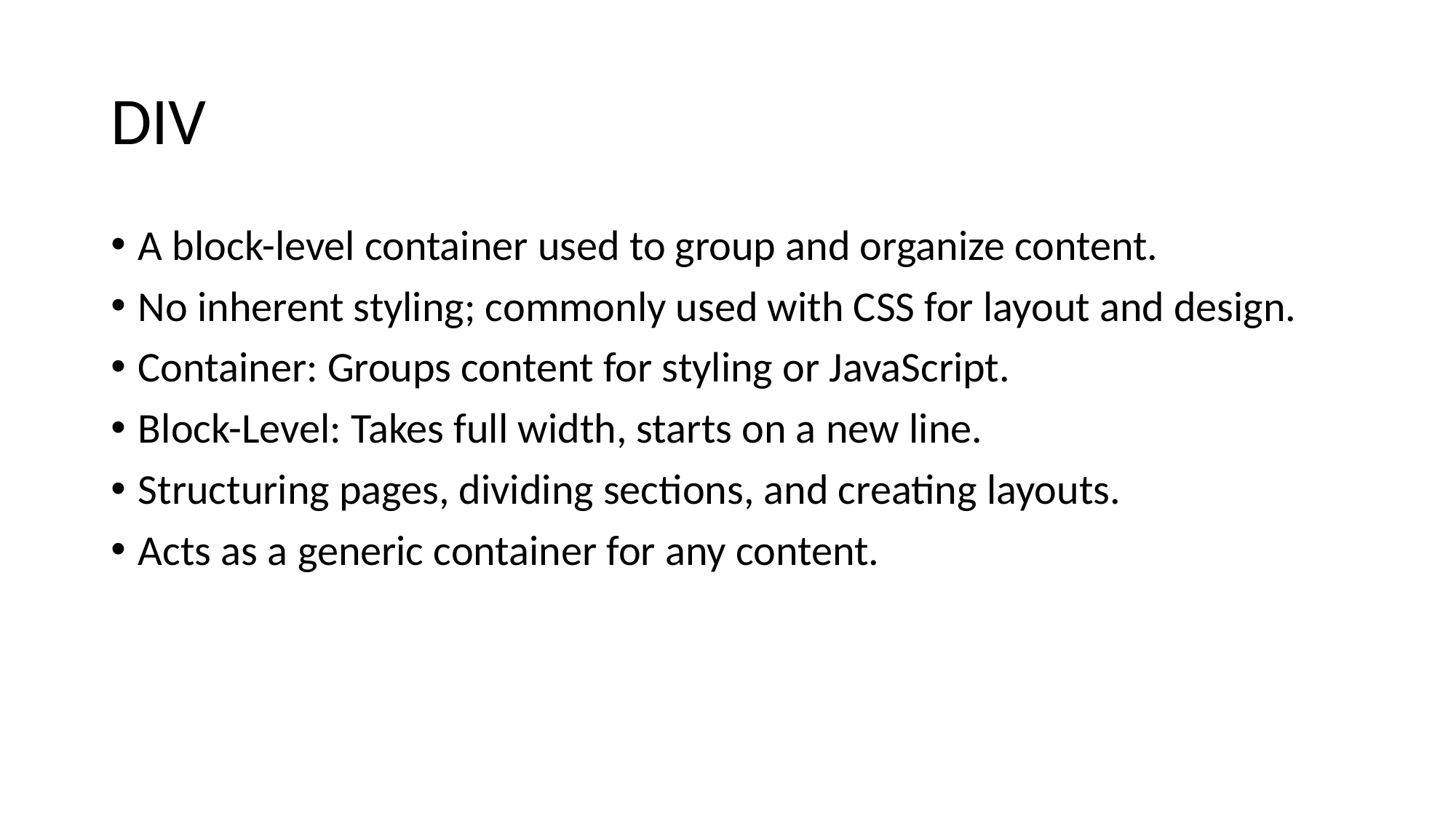

# DIV
A block-level container used to group and organize content.
No inherent styling; commonly used with CSS for layout and design.
Container: Groups content for styling or JavaScript.
Block-Level: Takes full width, starts on a new line.
Structuring pages, dividing sections, and creating layouts.
Acts as a generic container for any content.